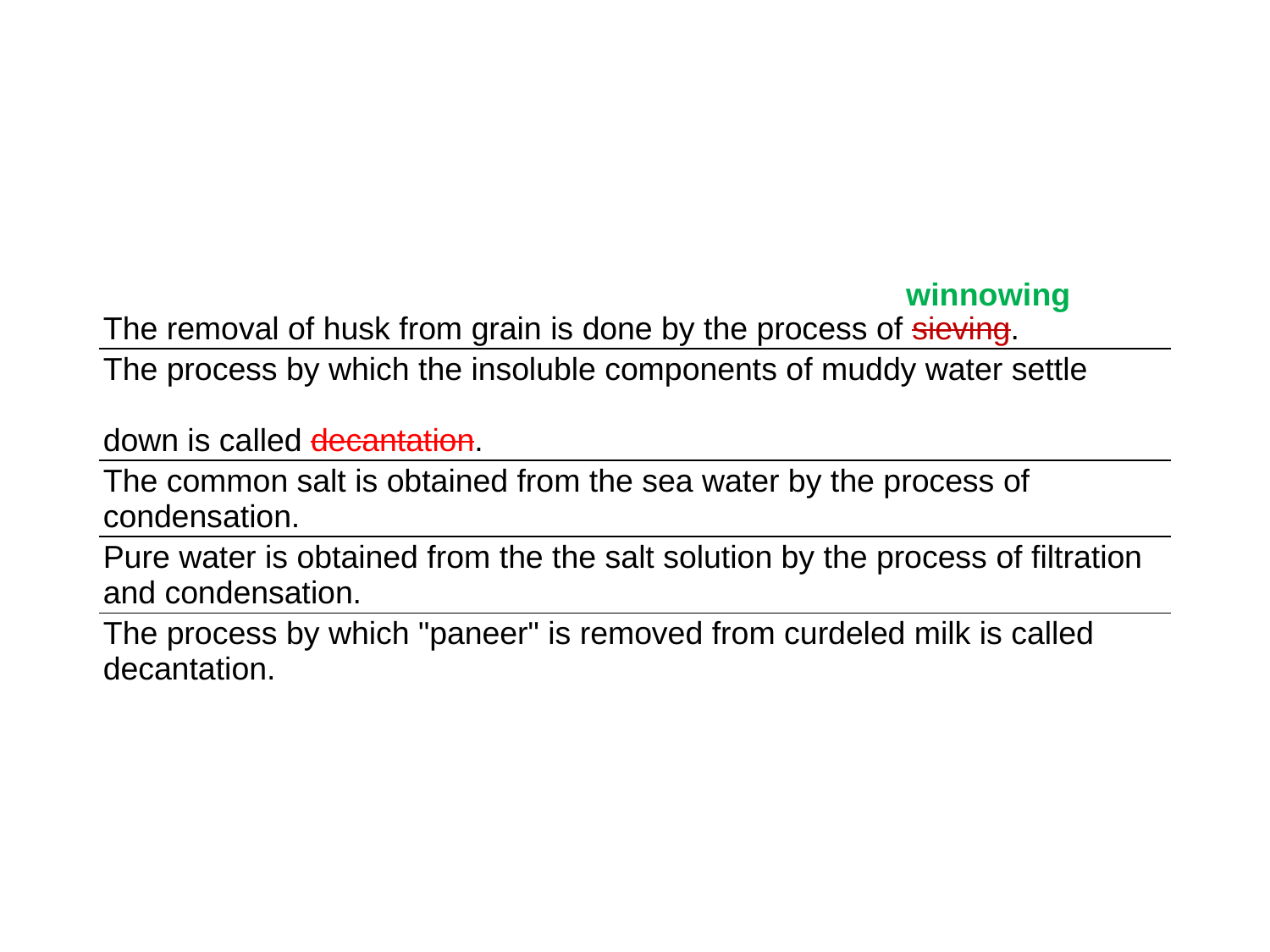

winnowing
| The removal of husk from grain is done by the process of sieving. |
| --- |
| The process by which the insoluble components of muddy water settle down is called decantation. |
| The common salt is obtained from the sea water by the process of condensation. |
| Pure water is obtained from the the salt solution by the process of filtration and condensation. |
| The process by which "paneer" is removed from curdeled milk is called decantation. |